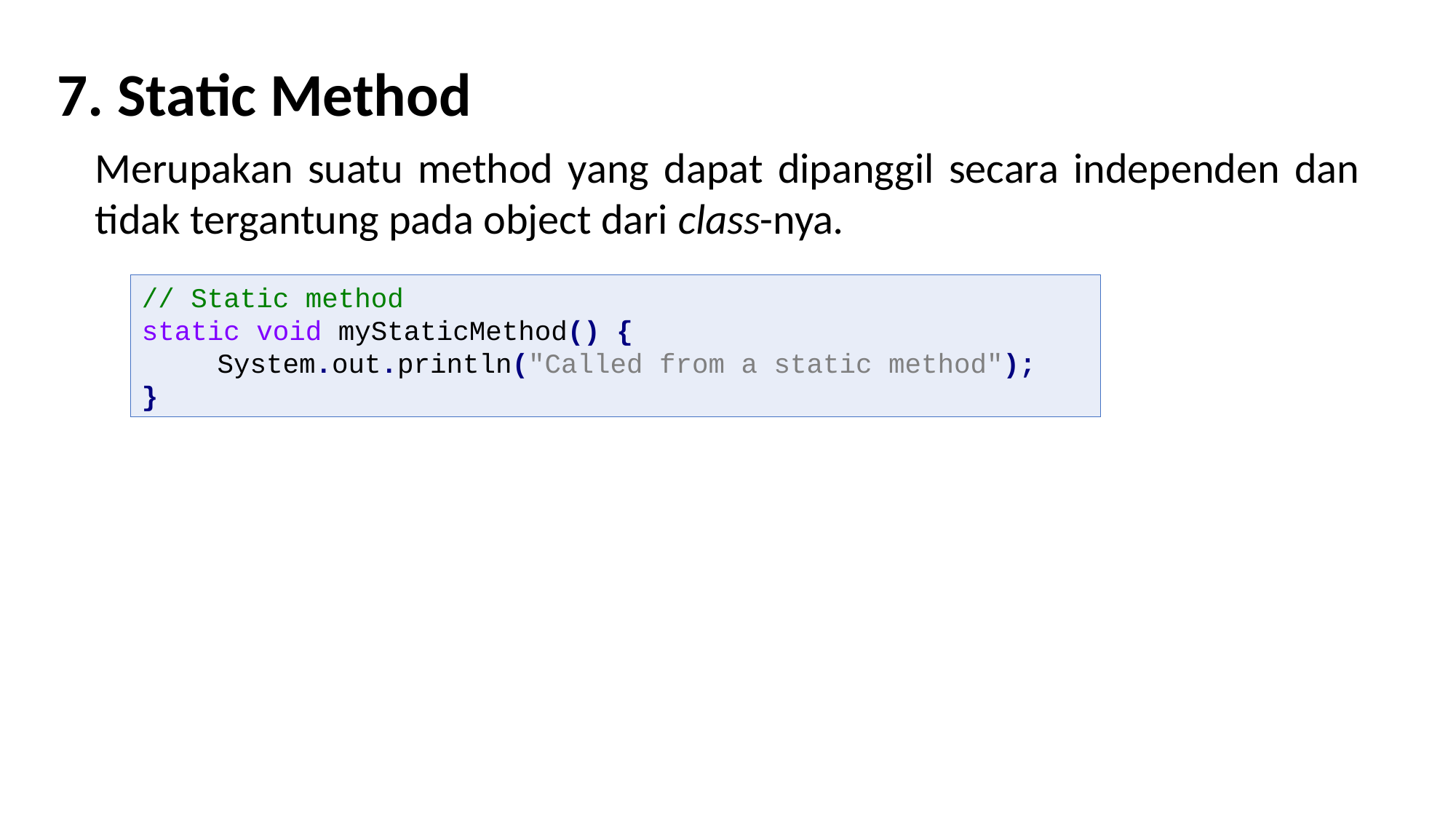

7. Static Method
Merupakan suatu method yang dapat dipanggil secara independen dan tidak tergantung pada object dari class-nya.
// Static method
static void myStaticMethod() {
	System.out.println("Called from a static method");
}